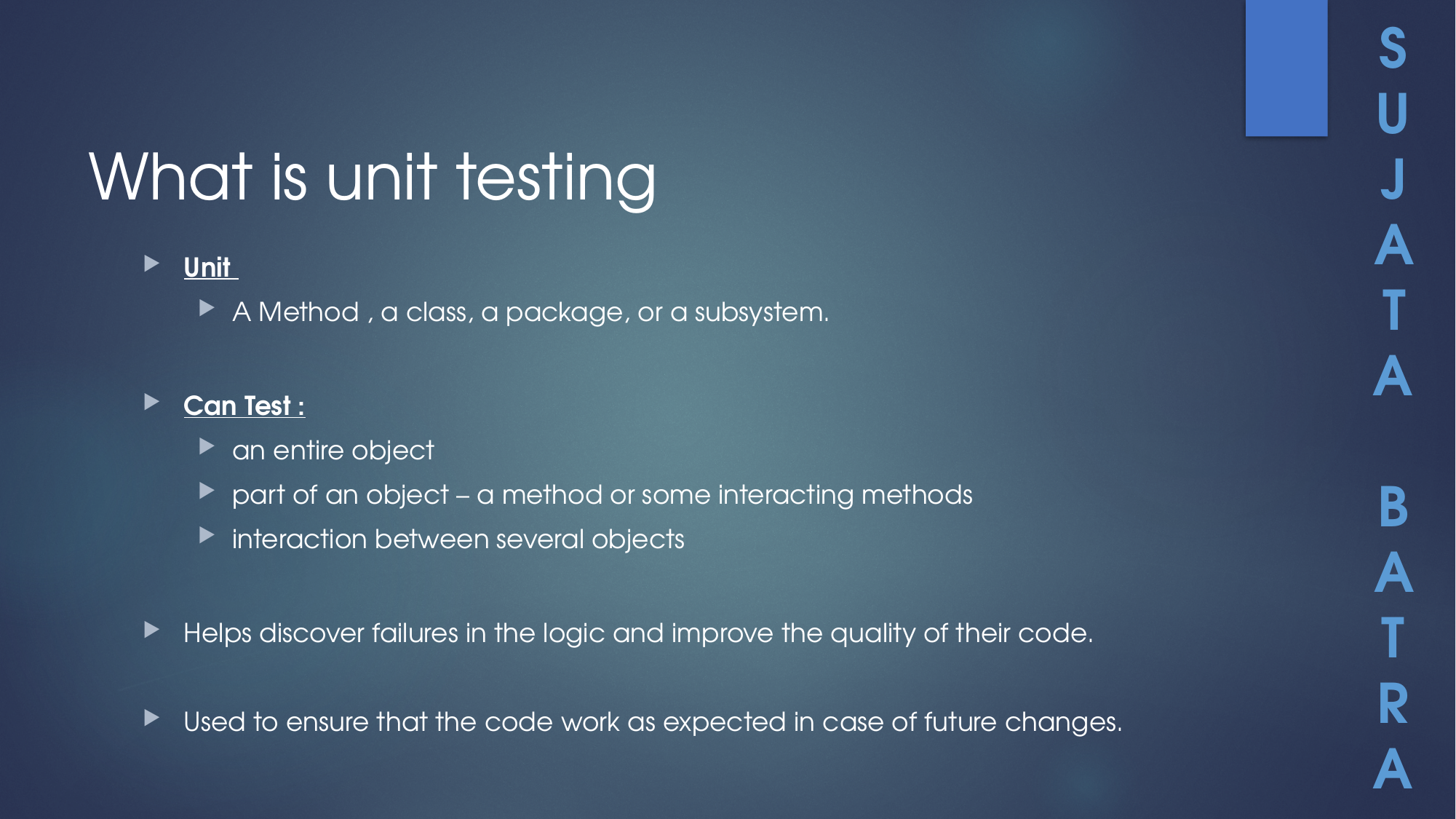

# What is unit testing
Unit
A Method , a class, a package, or a subsystem.

Can Test :
an entire object
part of an object – a method or some interacting methods
interaction between several objects

Helps discover failures in the logic and improve the quality of their code.

Used to ensure that the code work as expected in case of future changes.